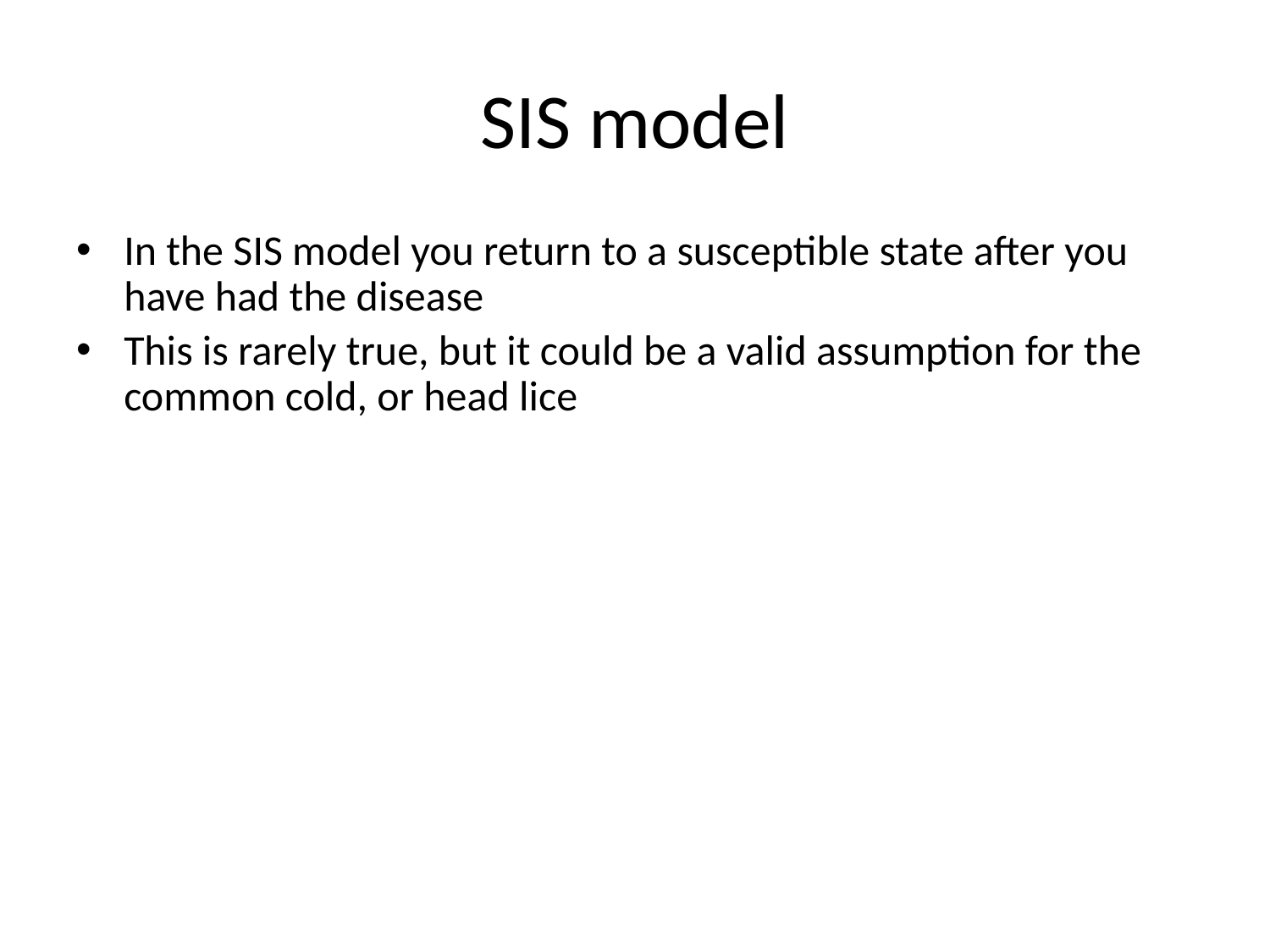

# SIS model
In the SIS model you return to a susceptible state after you have had the disease
This is rarely true, but it could be a valid assumption for the common cold, or head lice